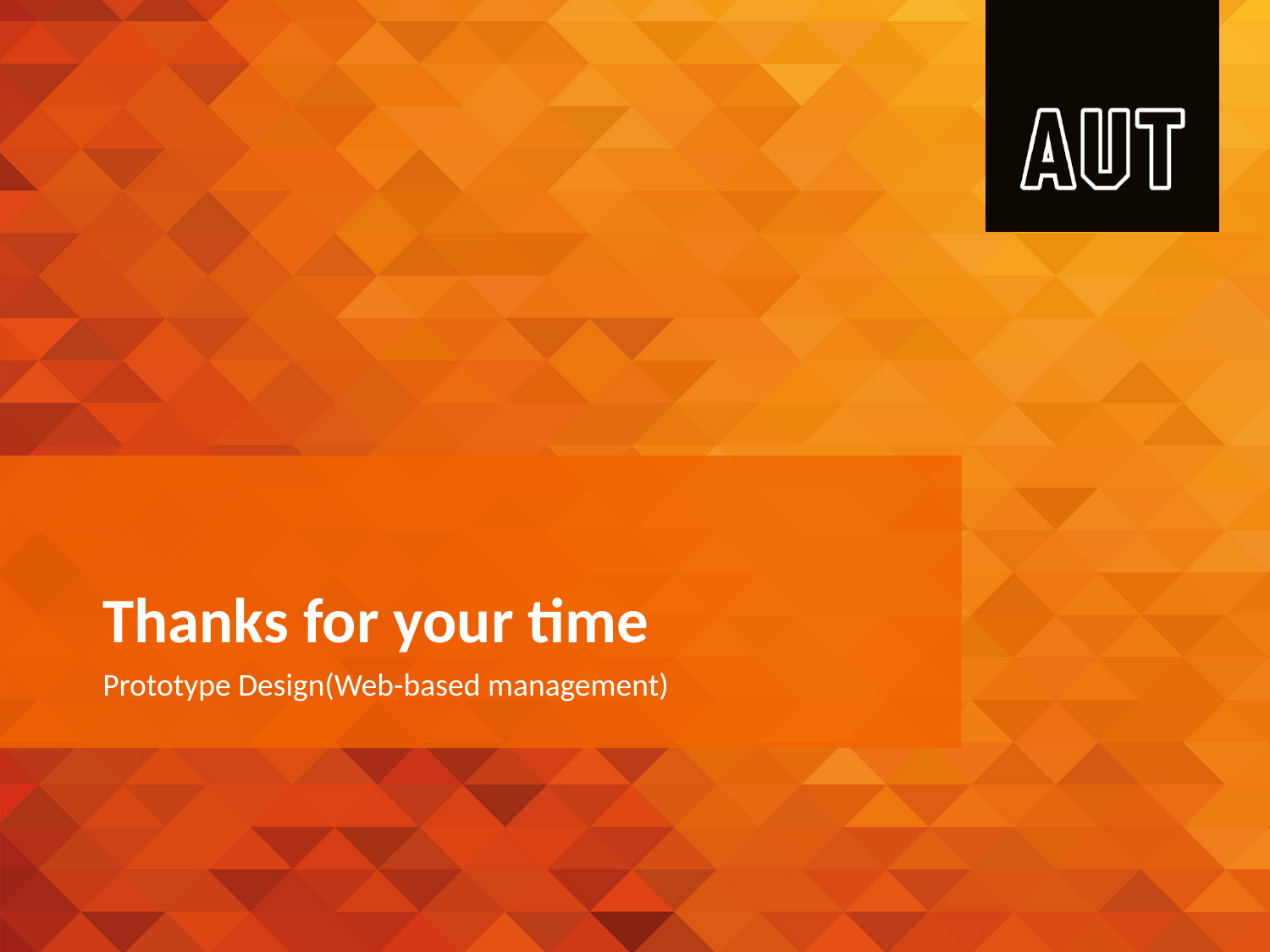

# Thanks for your time
Prototype Design(Web-based management)